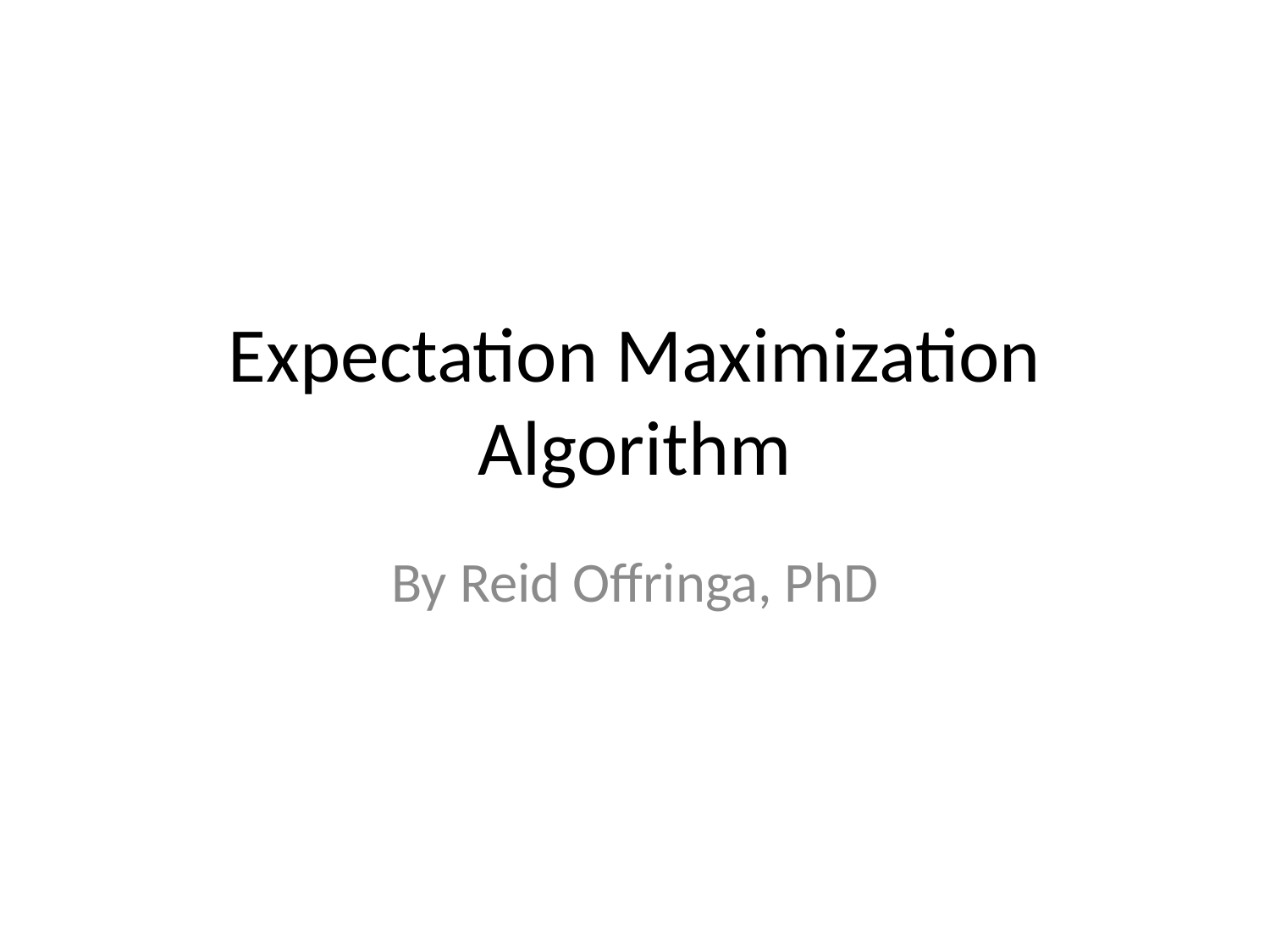

# Expectation Maximization Algorithm
By Reid Offringa, PhD